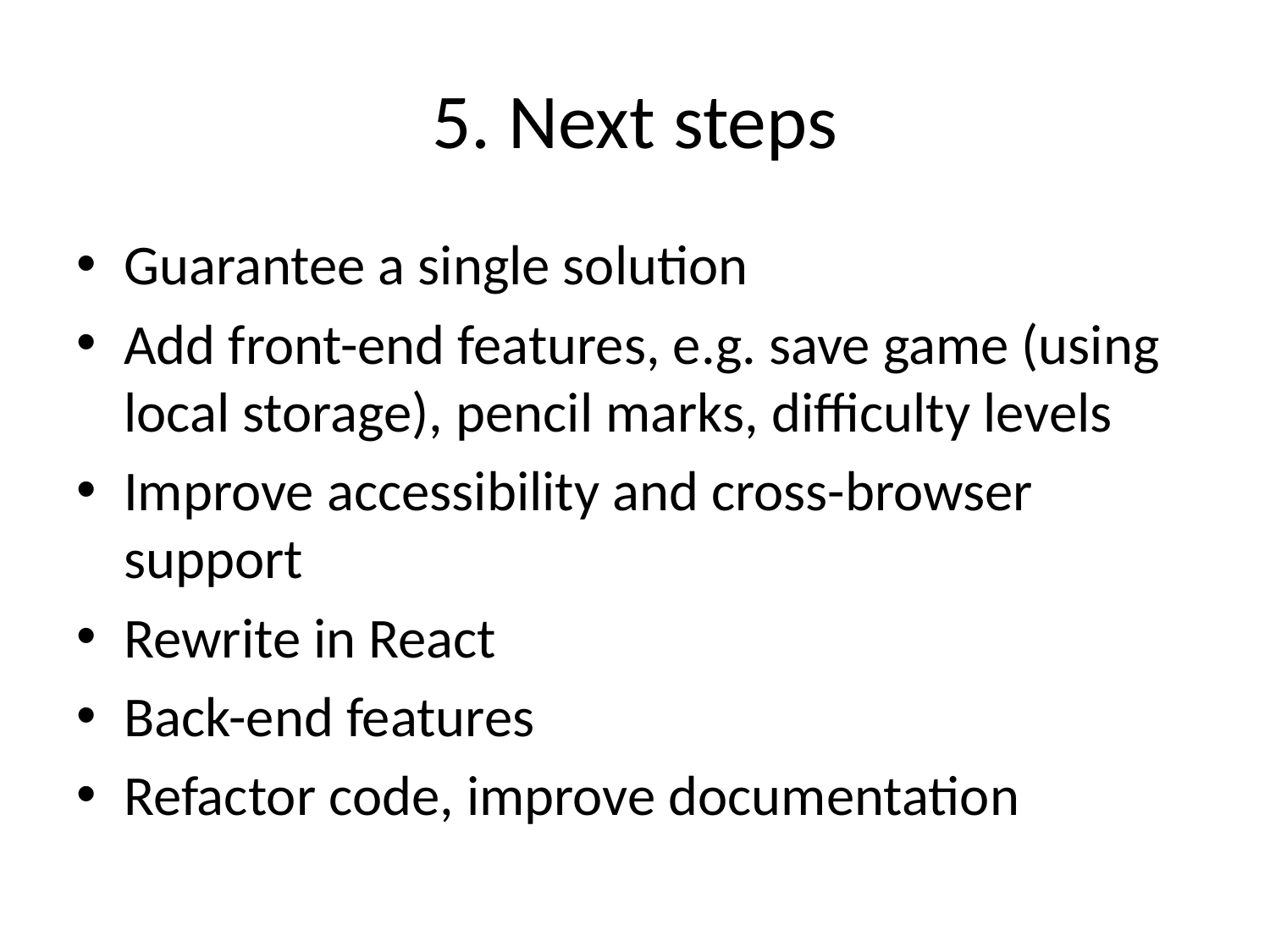

# 5. Next steps
Guarantee a single solution
Add front-end features, e.g. save game (using local storage), pencil marks, difficulty levels
Improve accessibility and cross-browser support
Rewrite in React
Back-end features
Refactor code, improve documentation